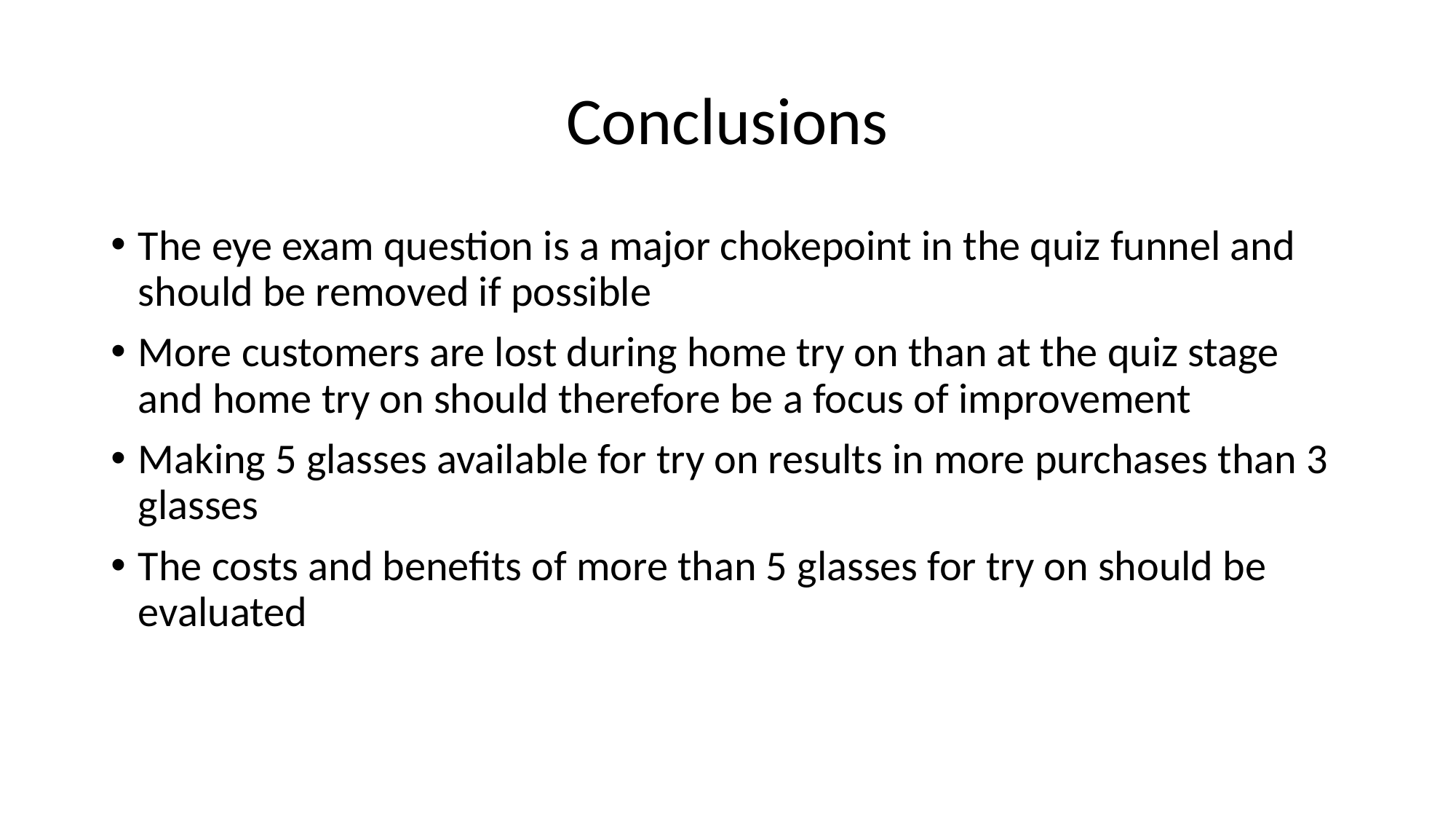

# Conclusions
The eye exam question is a major chokepoint in the quiz funnel and should be removed if possible
More customers are lost during home try on than at the quiz stage and home try on should therefore be a focus of improvement
Making 5 glasses available for try on results in more purchases than 3 glasses
The costs and benefits of more than 5 glasses for try on should be evaluated